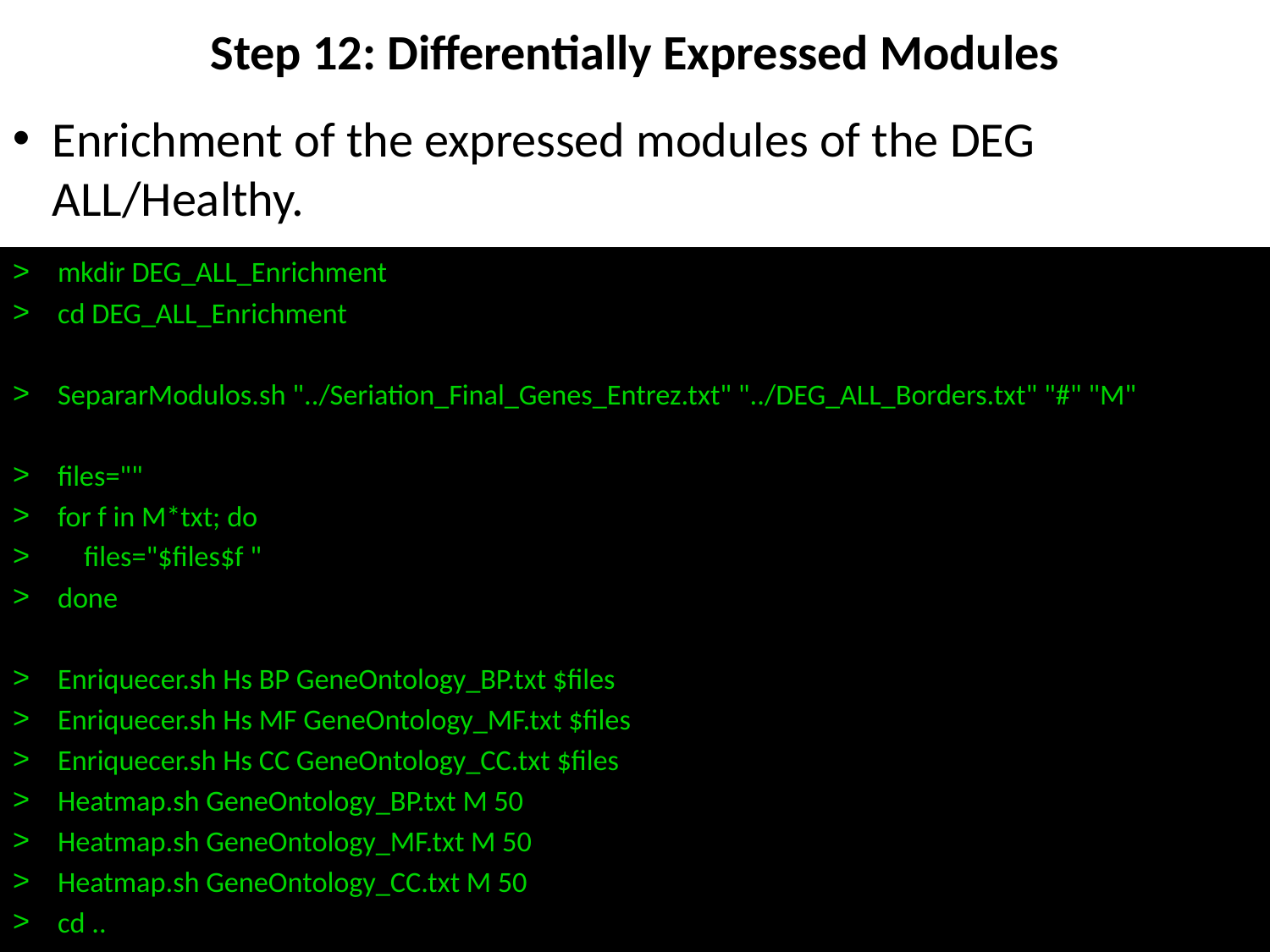

# Step 12: Differentially Expressed Modules
Enrichment of the expressed modules of the DEG ALL/Healthy.
mkdir DEG_ALL_Enrichment
cd DEG_ALL_Enrichment

SepararModulos.sh "../Seriation_Final_Genes_Entrez.txt" "../DEG_ALL_Borders.txt" "#" "M"

files=""
for f in M*txt; do
    files="$files$f "
done

Enriquecer.sh Hs BP GeneOntology_BP.txt $files
Enriquecer.sh Hs MF GeneOntology_MF.txt $files
Enriquecer.sh Hs CC GeneOntology_CC.txt $files
Heatmap.sh GeneOntology_BP.txt M 50
Heatmap.sh GeneOntology_MF.txt M 50
Heatmap.sh GeneOntology_CC.txt M 50
cd ..